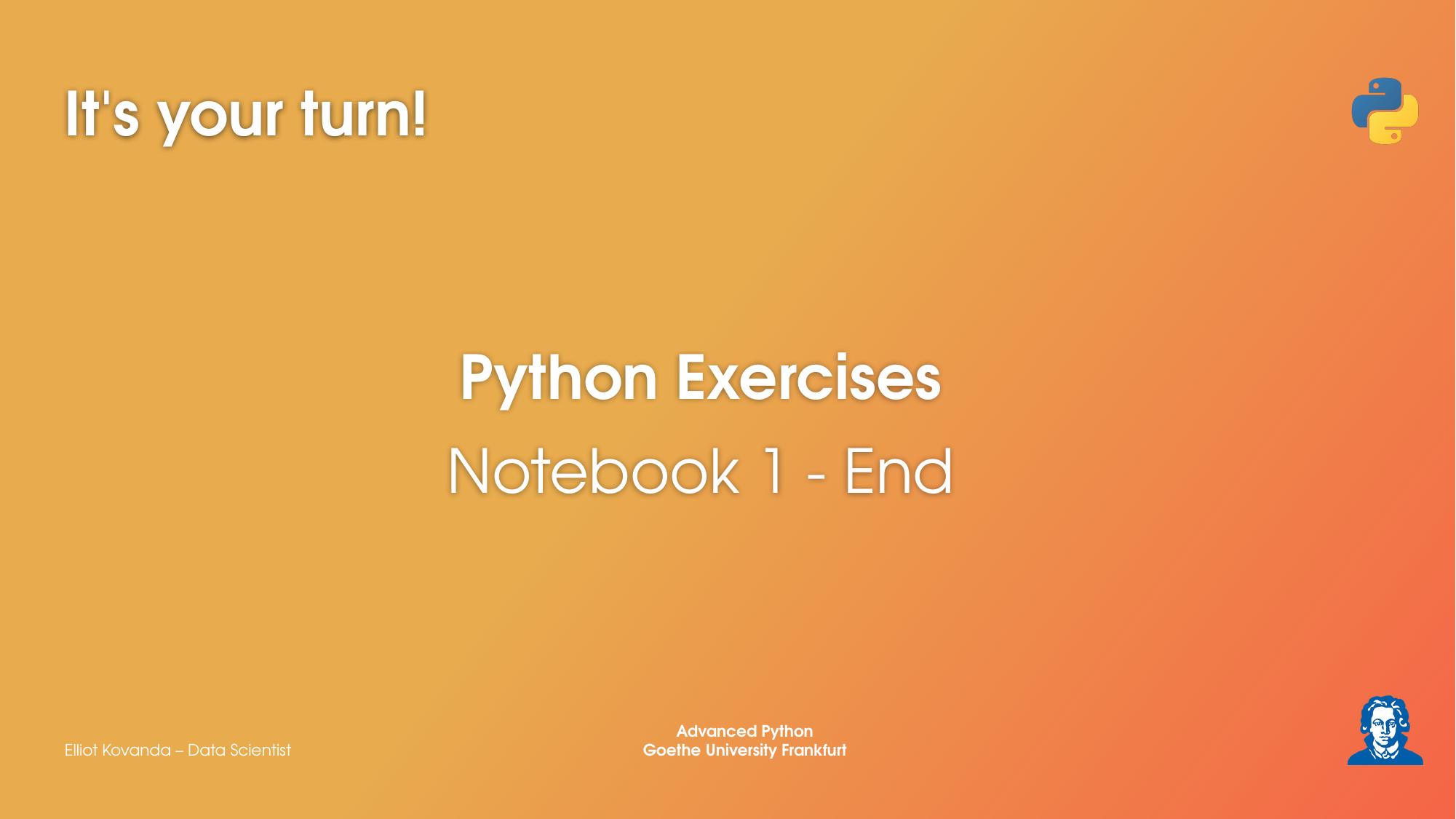

# It's your turn!

Python Exercises
Notebook 1 - End
Elliot Kovanda – Data Scientist